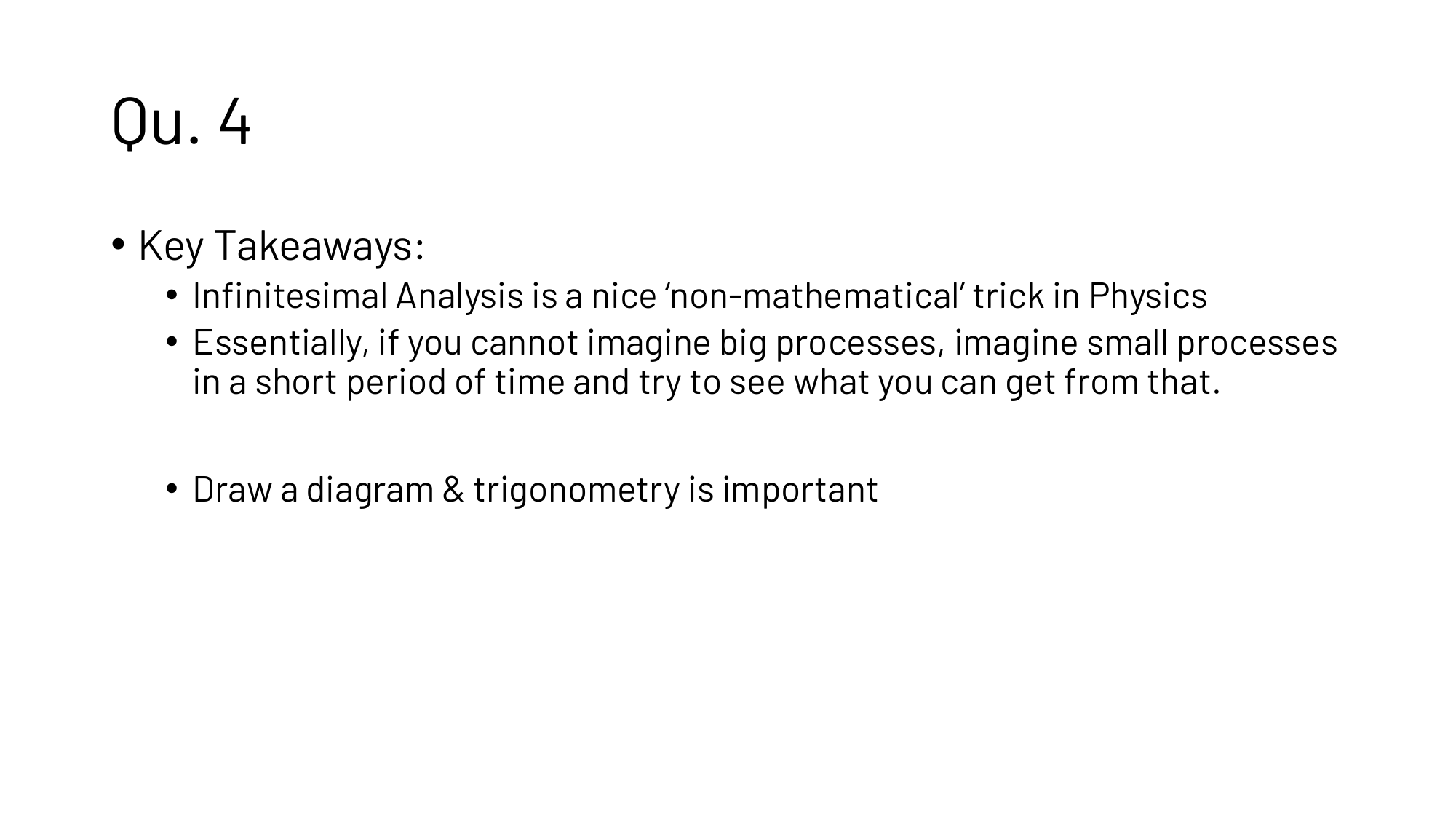

# Qu. 4
Key Takeaways:
Infinitesimal Analysis is a nice ‘non-mathematical’ trick in Physics
Essentially, if you cannot imagine big processes, imagine small processes in a short period of time and try to see what you can get from that.

Draw a diagram & trigonometry is important